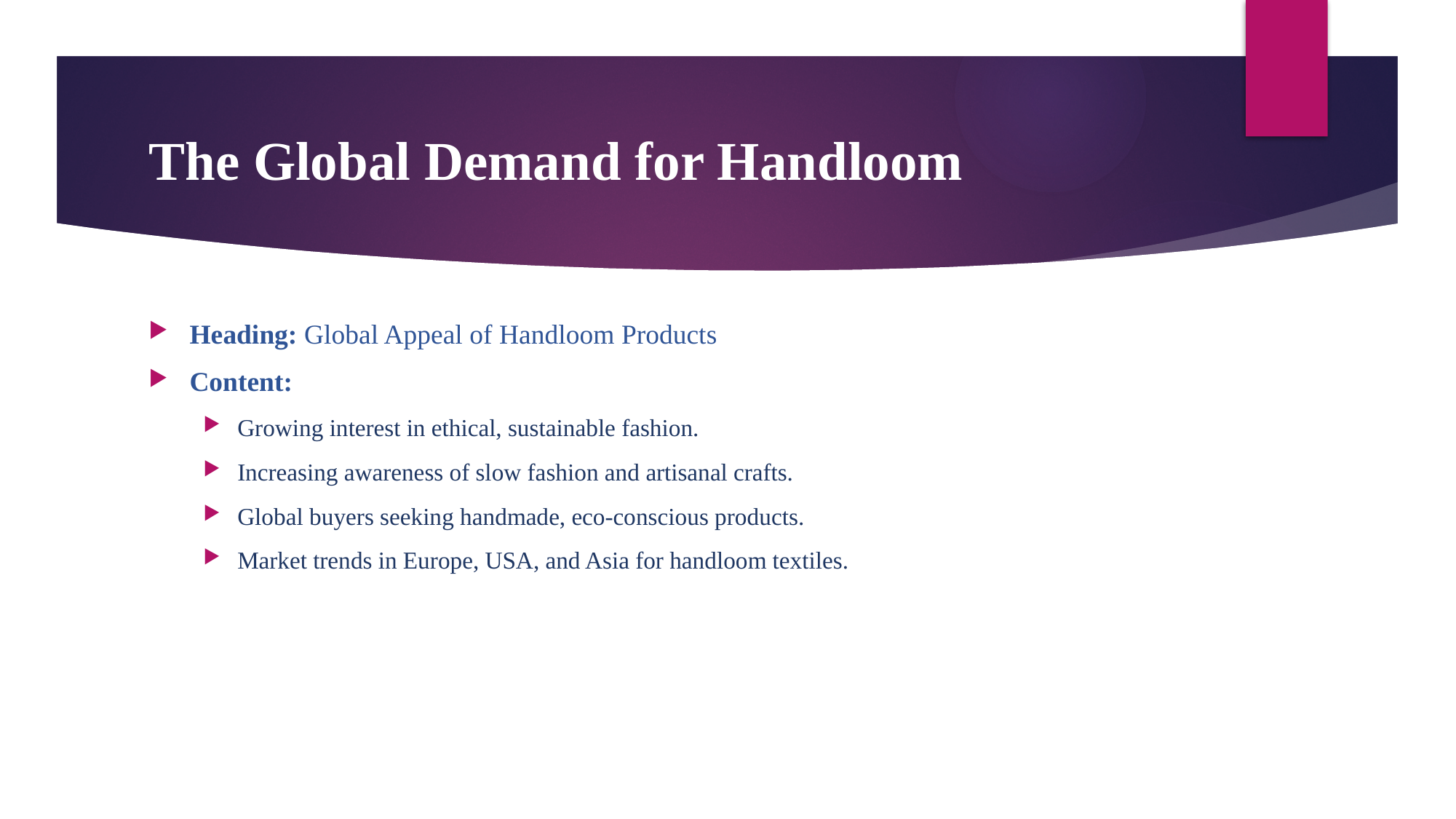

# The Global Demand for Handloom
Heading: Global Appeal of Handloom Products
Content:
Growing interest in ethical, sustainable fashion.
Increasing awareness of slow fashion and artisanal crafts.
Global buyers seeking handmade, eco-conscious products.
Market trends in Europe, USA, and Asia for handloom textiles.